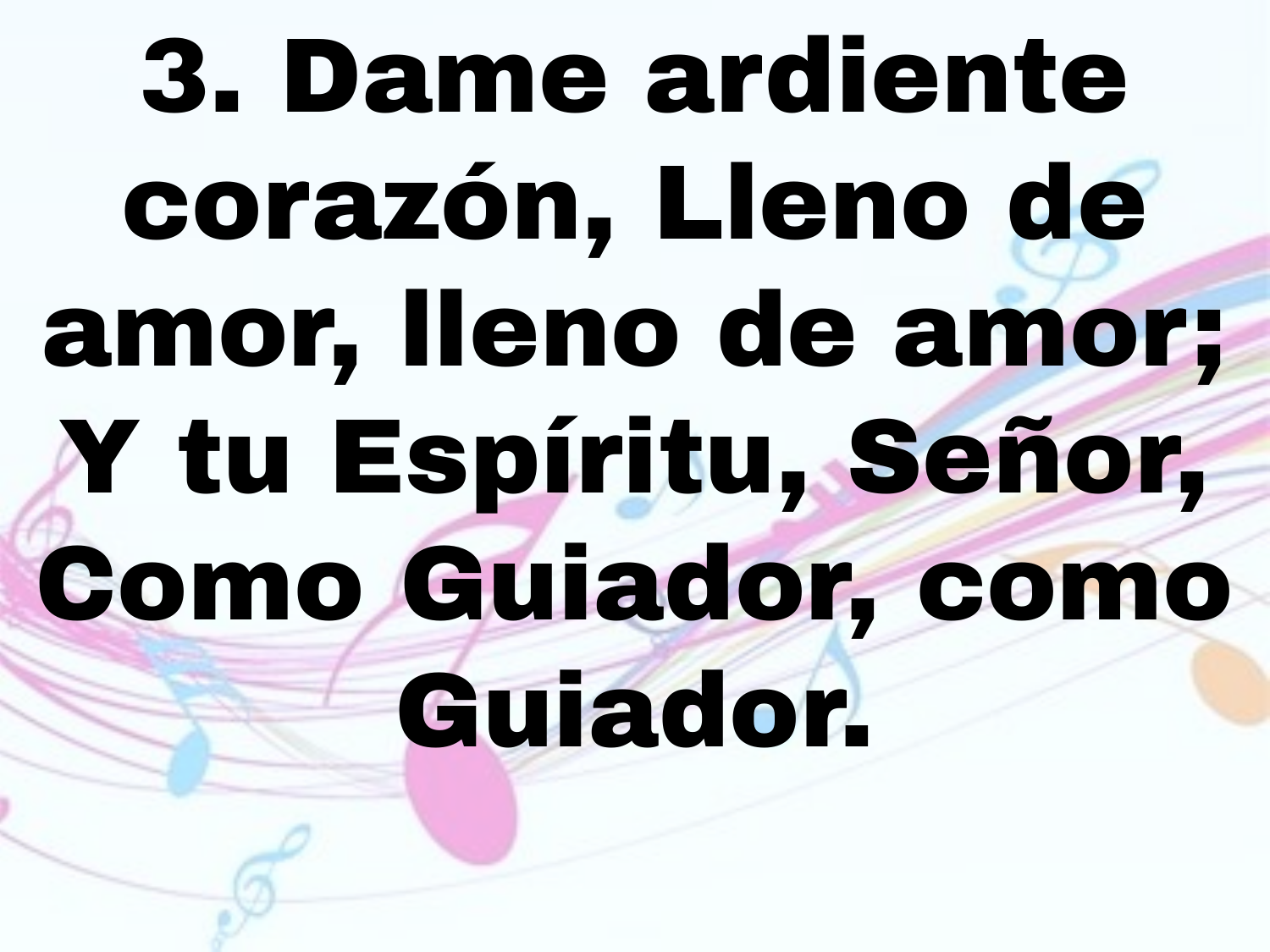

3. Dame ardiente corazón, Lleno de amor, lleno de amor;
Y tu Espíritu, Señor,
Como Guiador, como Guiador.